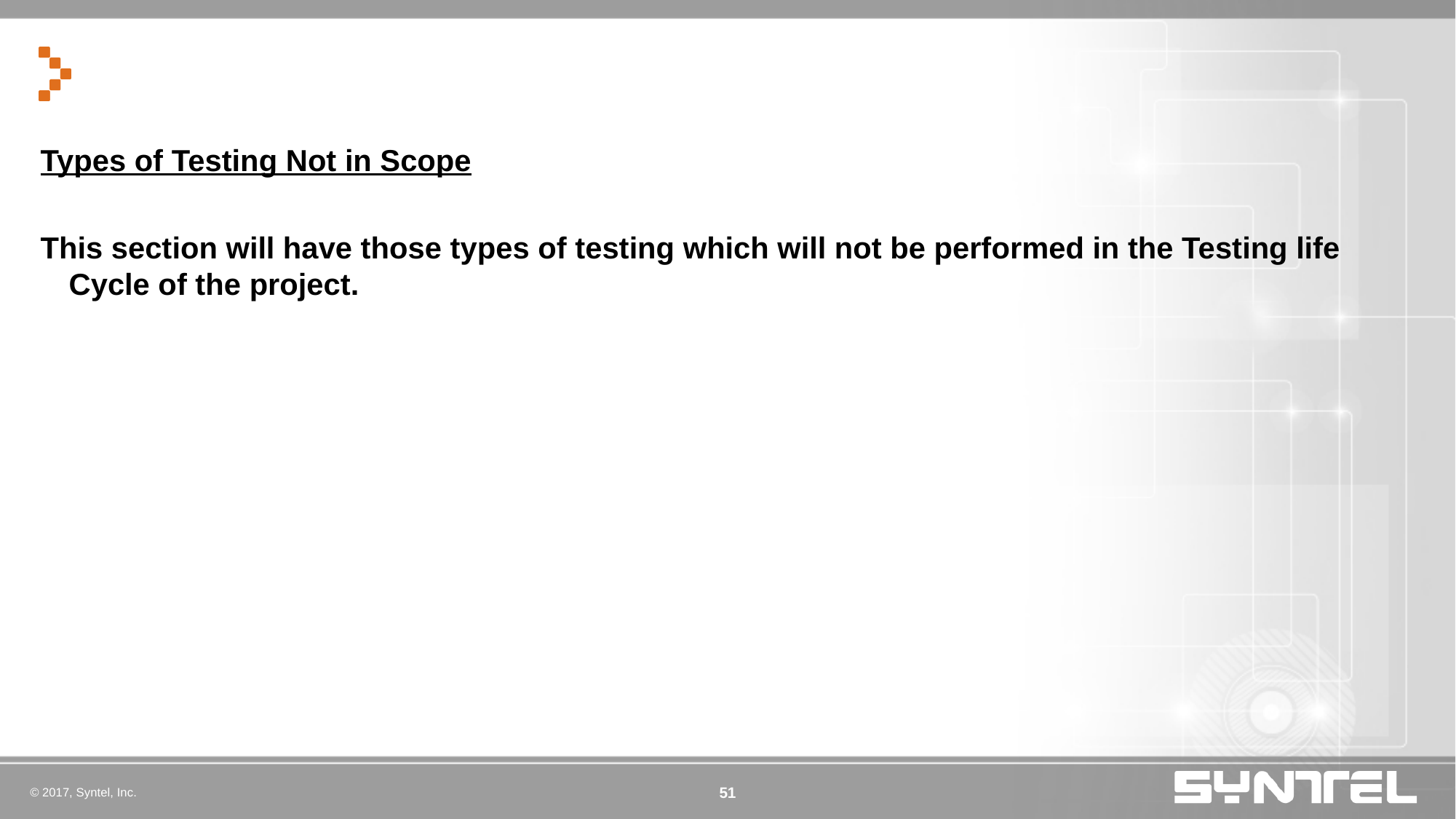

#
Types of Testing Not in Scope

This section will have those types of testing which will not be performed in the Testing life Cycle of the project.